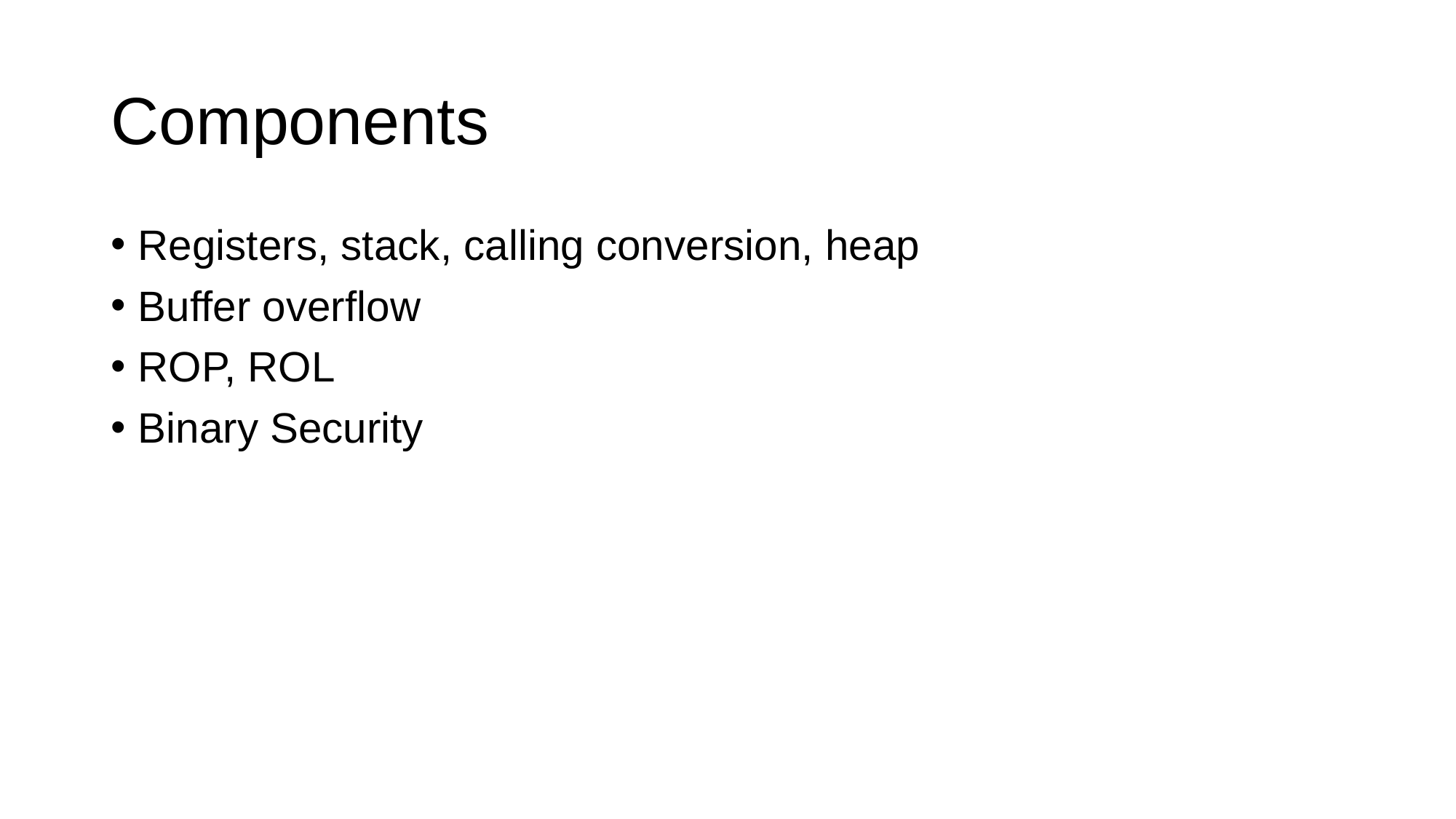

# Components
Registers, stack, calling conversion, heap
Buffer overflow
ROP, ROL
Binary Security